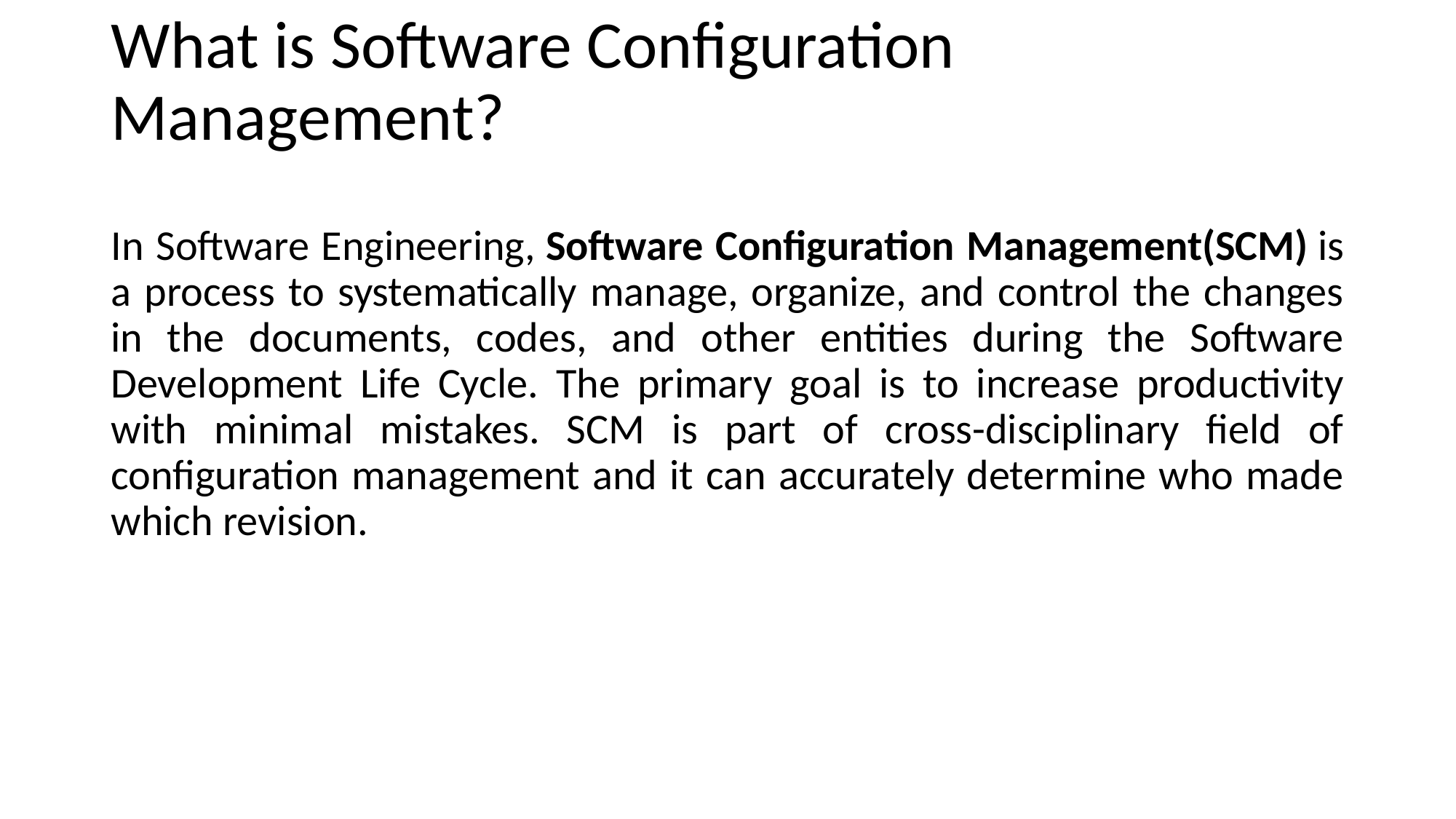

# What is Software Configuration Management?
In Software Engineering, Software Configuration Management(SCM) is a process to systematically manage, organize, and control the changes in the documents, codes, and other entities during the Software Development Life Cycle. The primary goal is to increase productivity with minimal mistakes. SCM is part of cross-disciplinary field of configuration management and it can accurately determine who made which revision.